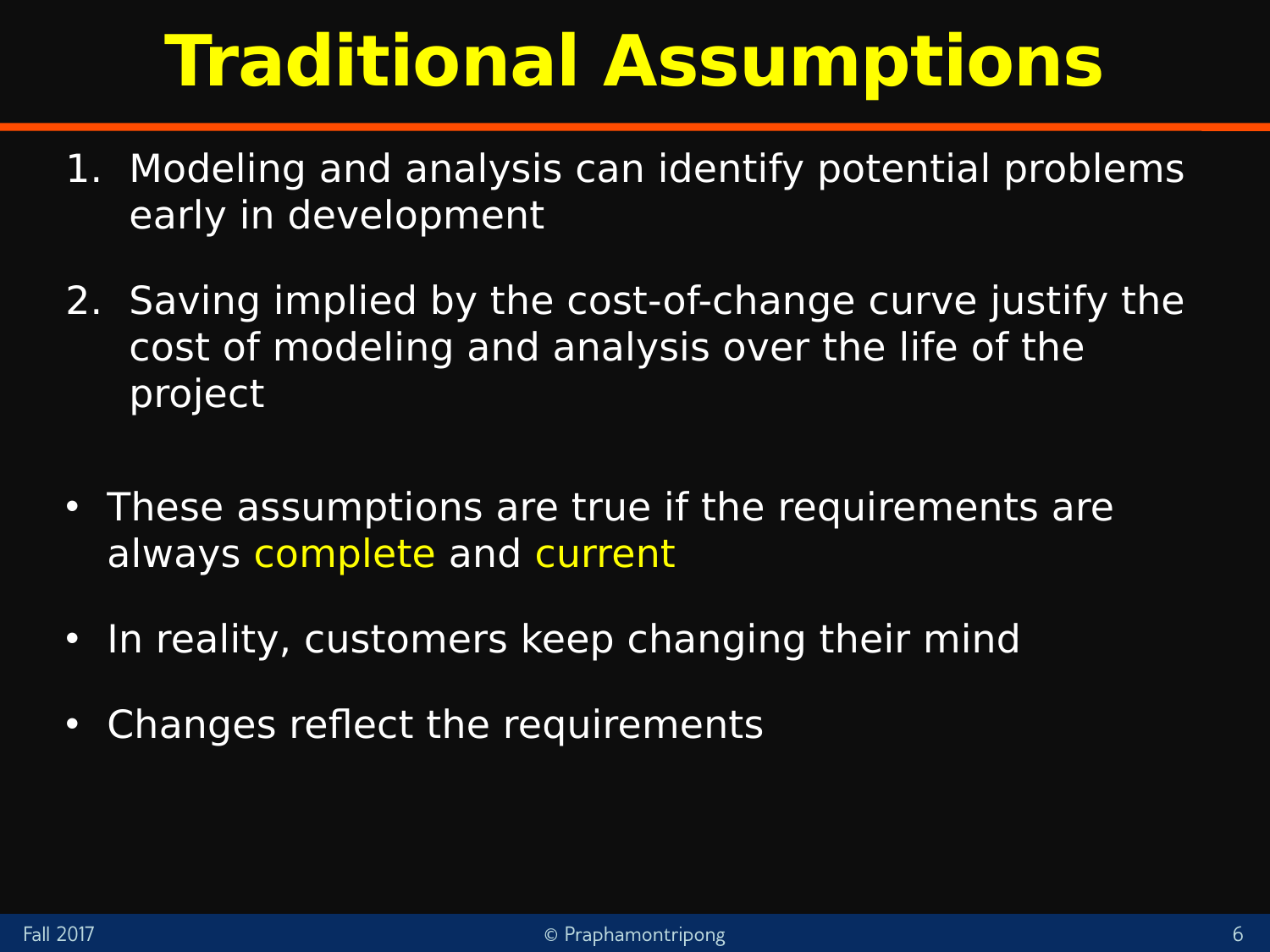

# Traditional Assumptions
Modeling and analysis can identify potential problems early in development
Saving implied by the cost-of-change curve justify the cost of modeling and analysis over the life of the project
These assumptions are true if the requirements are always complete and current
In reality, customers keep changing their mind
Changes reflect the requirements